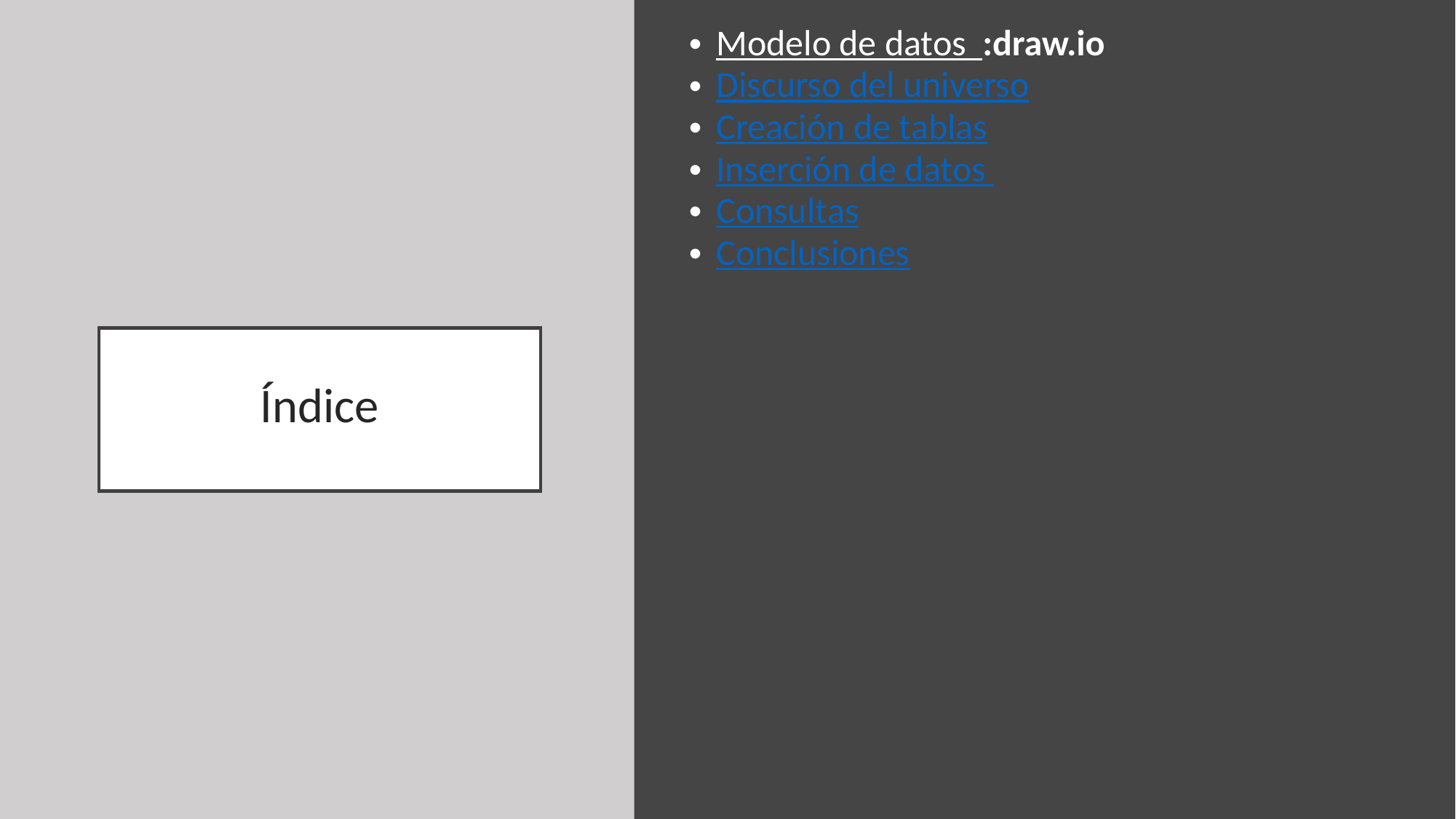

Modelo de datos  :draw.io
Discurso del universo
Creación de tablas
Inserción de datos
Consultas
Conclusiones

# Índice